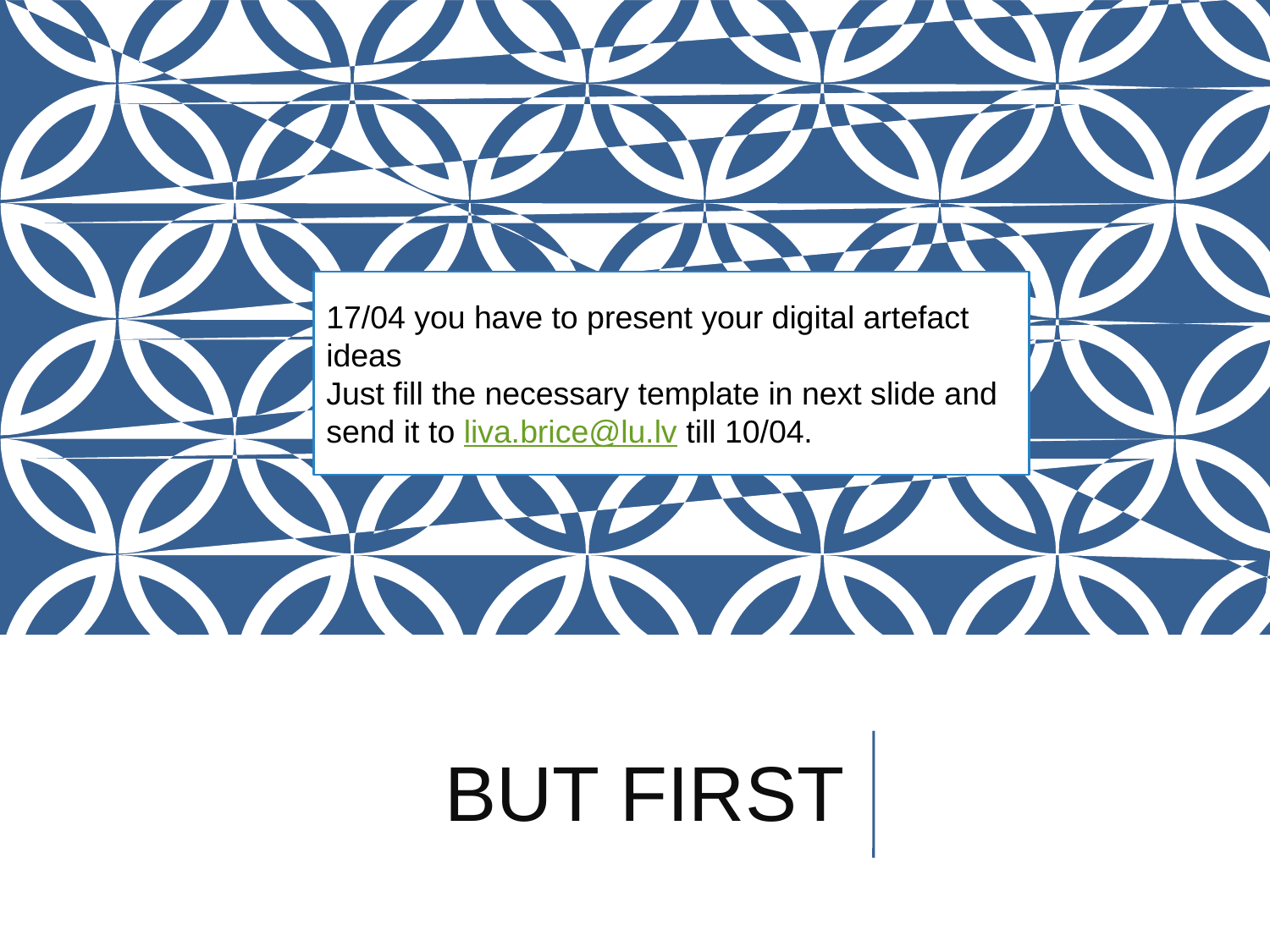

17/04 you have to present your digital artefact ideas
Just fill the necessary template in next slide and send it to liva.brice@lu.lv till 10/04.
BUT FIRST